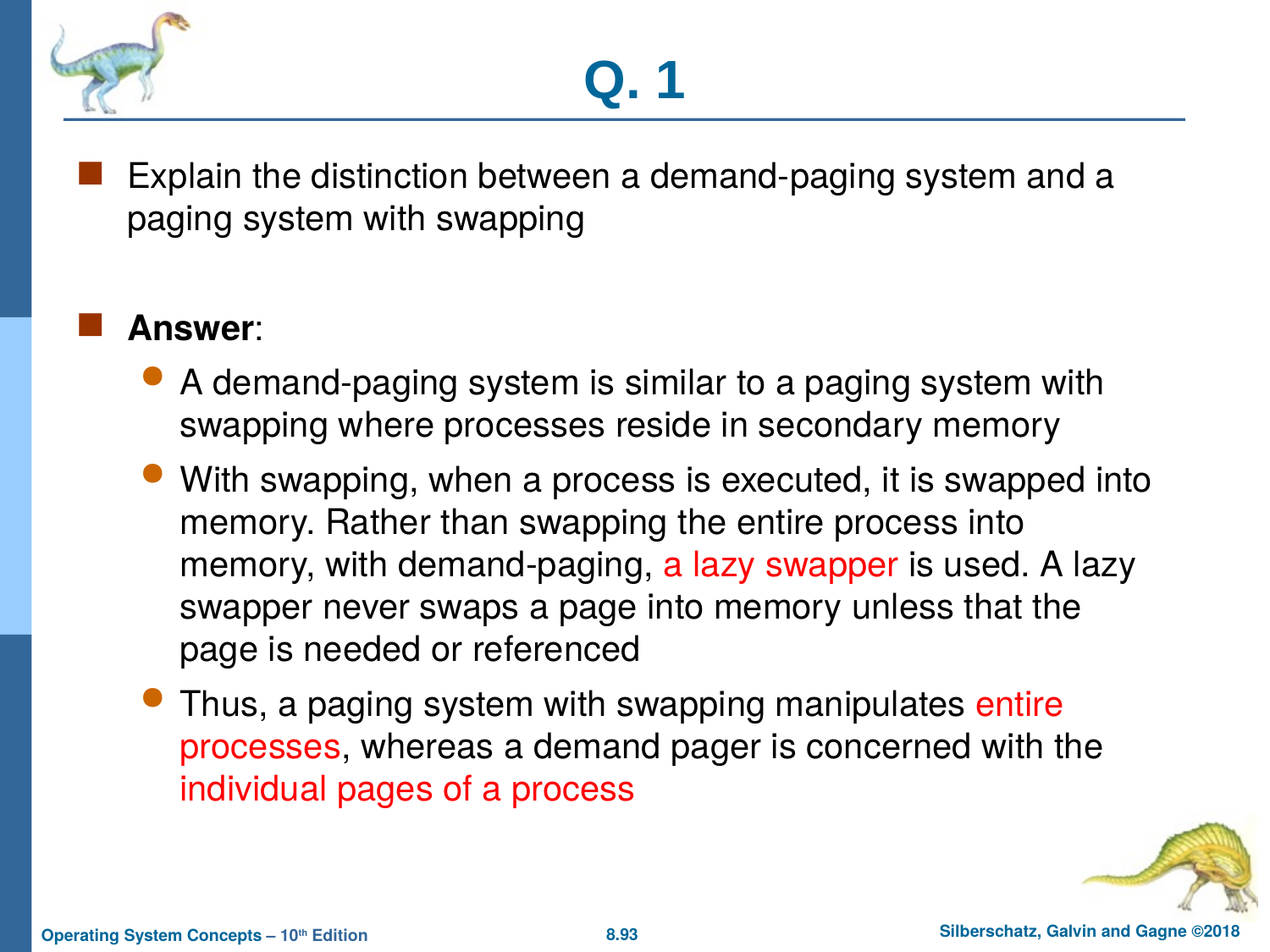

# Q. 1
Explain the distinction between a demand-paging system and a paging system with swapping

Answer:
A demand-paging system is similar to a paging system with swapping where processes reside in secondary memory
With swapping, when a process is executed, it is swapped into memory. Rather than swapping the entire process into memory, with demand-paging, a lazy swapper is used. A lazy swapper never swaps a page into memory unless that the page is needed or referenced
Thus, a paging system with swapping manipulates entire processes, whereas a demand pager is concerned with the individual pages of a process